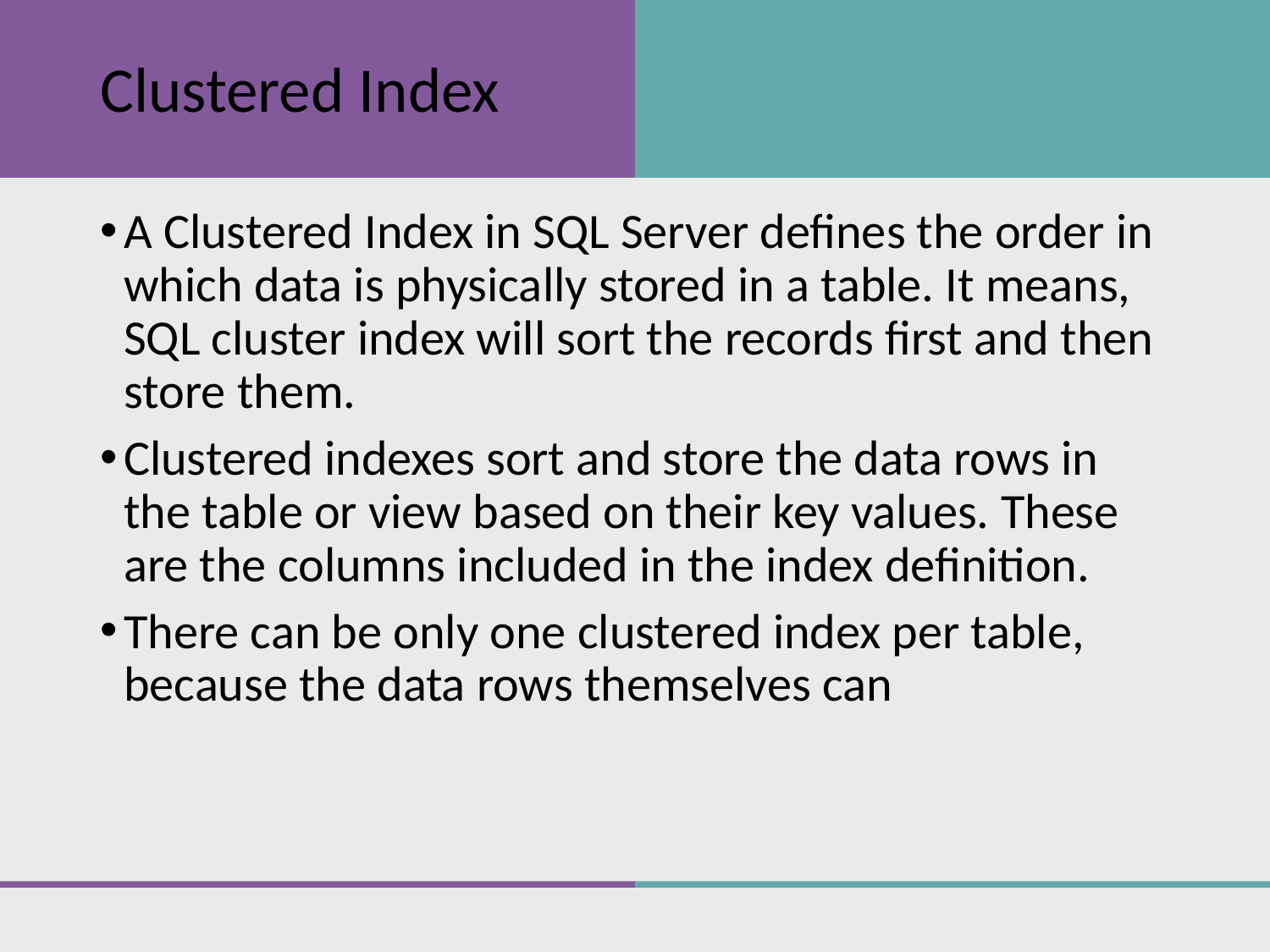

# Clustered Index
A Clustered Index in SQL Server defines the order in which data is physically stored in a table. It means, SQL cluster index will sort the records first and then store them.
Clustered indexes sort and store the data rows in the table or view based on their key values. These are the columns included in the index definition.
There can be only one clustered index per table, because the data rows themselves can